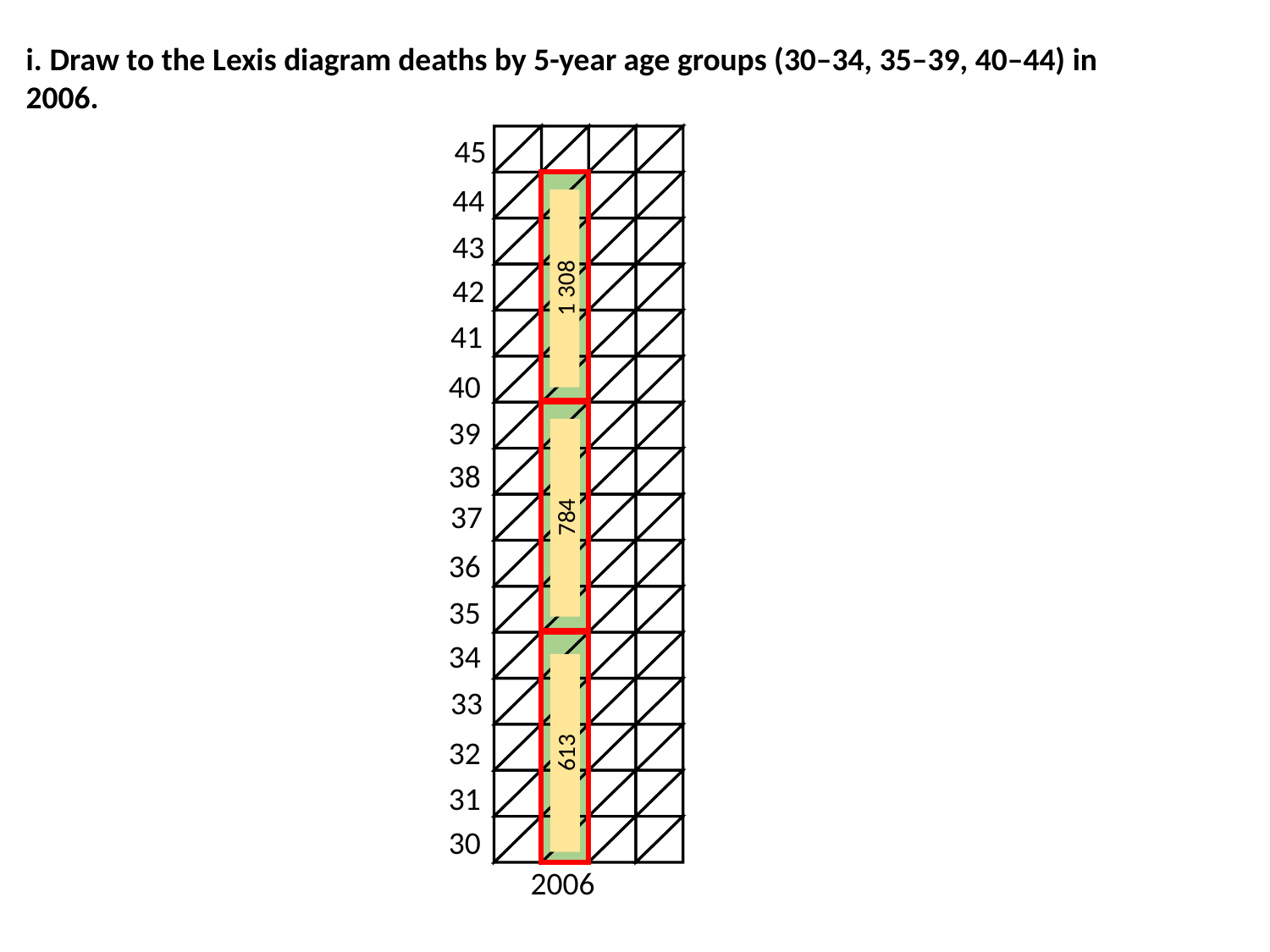

i. Draw to the Lexis diagram deaths by 5-year age groups (30–34, 35–39, 40–44) in 2006.
45

44

43

42
1 308

41

40

39

38
37

784

36

35

34

33

32
613

31

30

2006